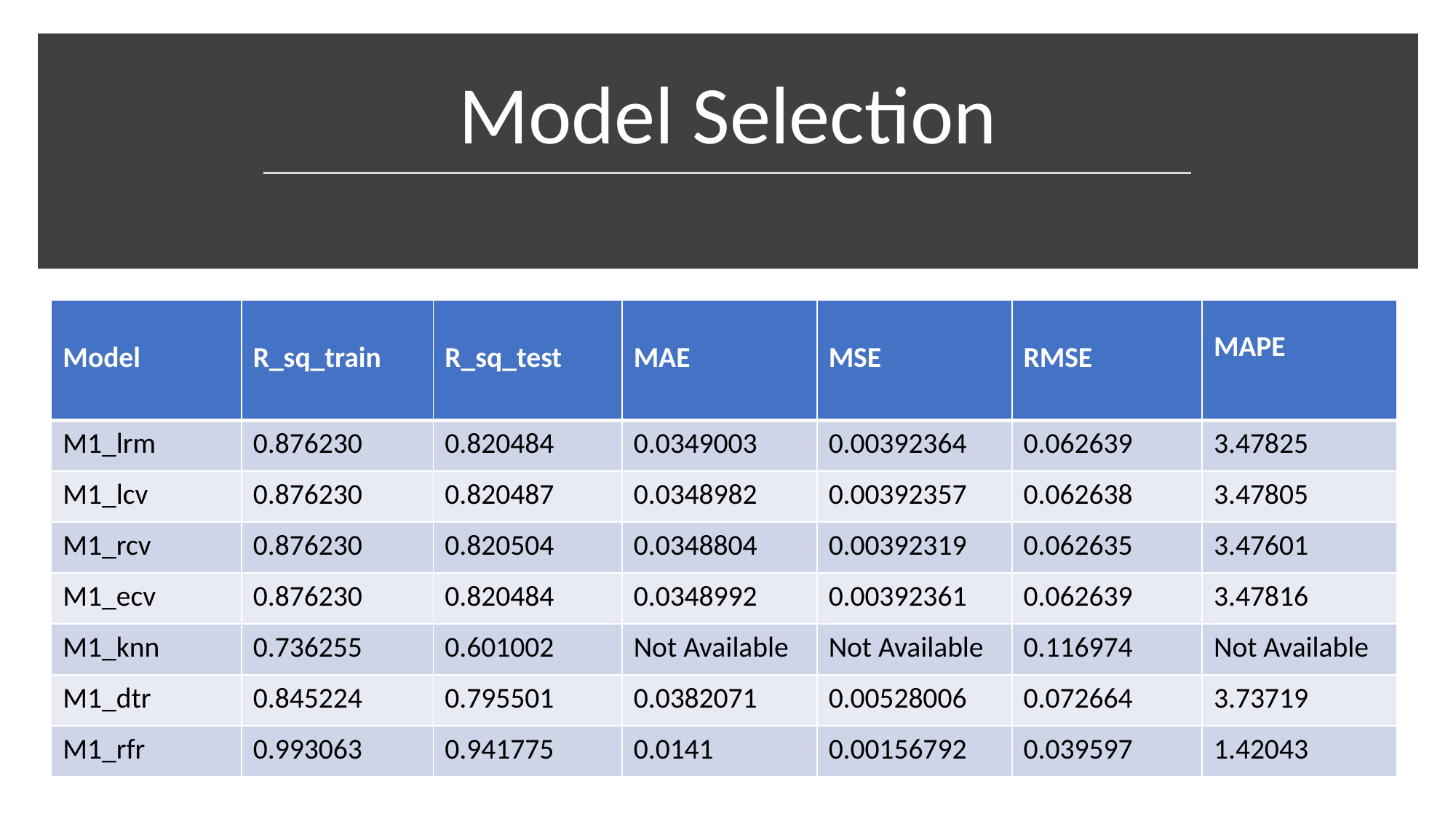

# Model Selection
| Model | R\_sq\_train | R\_sq\_test | MAE | MSE | RMSE | MAPE |
| --- | --- | --- | --- | --- | --- | --- |
| M1\_lrm | 0.876230 | 0.820484 | 0.0349003 | 0.00392364 | 0.062639 | 3.47825 |
| M1\_lcv | 0.876230 | 0.820487 | 0.0348982 | 0.00392357 | 0.062638 | 3.47805 |
| M1\_rcv | 0.876230 | 0.820504 | 0.0348804 | 0.00392319 | 0.062635 | 3.47601 |
| M1\_ecv | 0.876230 | 0.820484 | 0.0348992 | 0.00392361 | 0.062639 | 3.47816 |
| M1\_knn | 0.736255 | 0.601002 | Not Available | Not Available | 0.116974 | Not Available |
| M1\_dtr | 0.845224 | 0.795501 | 0.0382071 | 0.00528006 | 0.072664 | 3.73719 |
| M1\_rfr | 0.993063 | 0.941775 | 0.0141 | 0.00156792 | 0.039597 | 1.42043 |